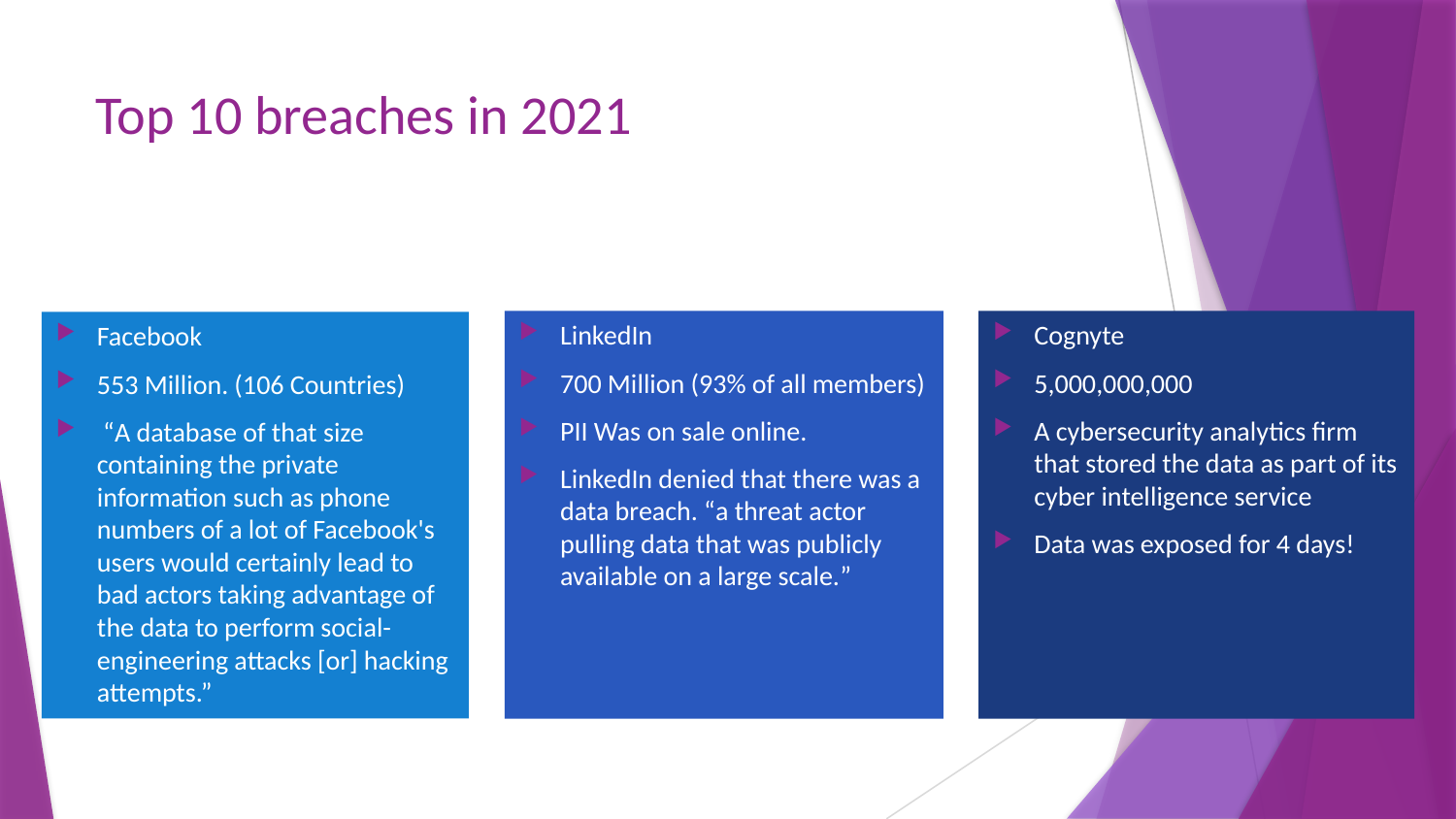

# Top 10 breaches in 2021
LinkedIn
700 Million (93% of all members)
PII Was on sale online.
LinkedIn denied that there was a data breach. “a threat actor pulling data that was publicly available on a large scale.”
Cognyte
5,000,000,000
A cybersecurity analytics firm that stored the data as part of its cyber intelligence service
Data was exposed for 4 days!
Facebook
553 Million. (106 Countries)
 “A database of that size containing the private information such as phone numbers of a lot of Facebook's users would certainly lead to bad actors taking advantage of the data to perform social-engineering attacks [or] hacking attempts.”